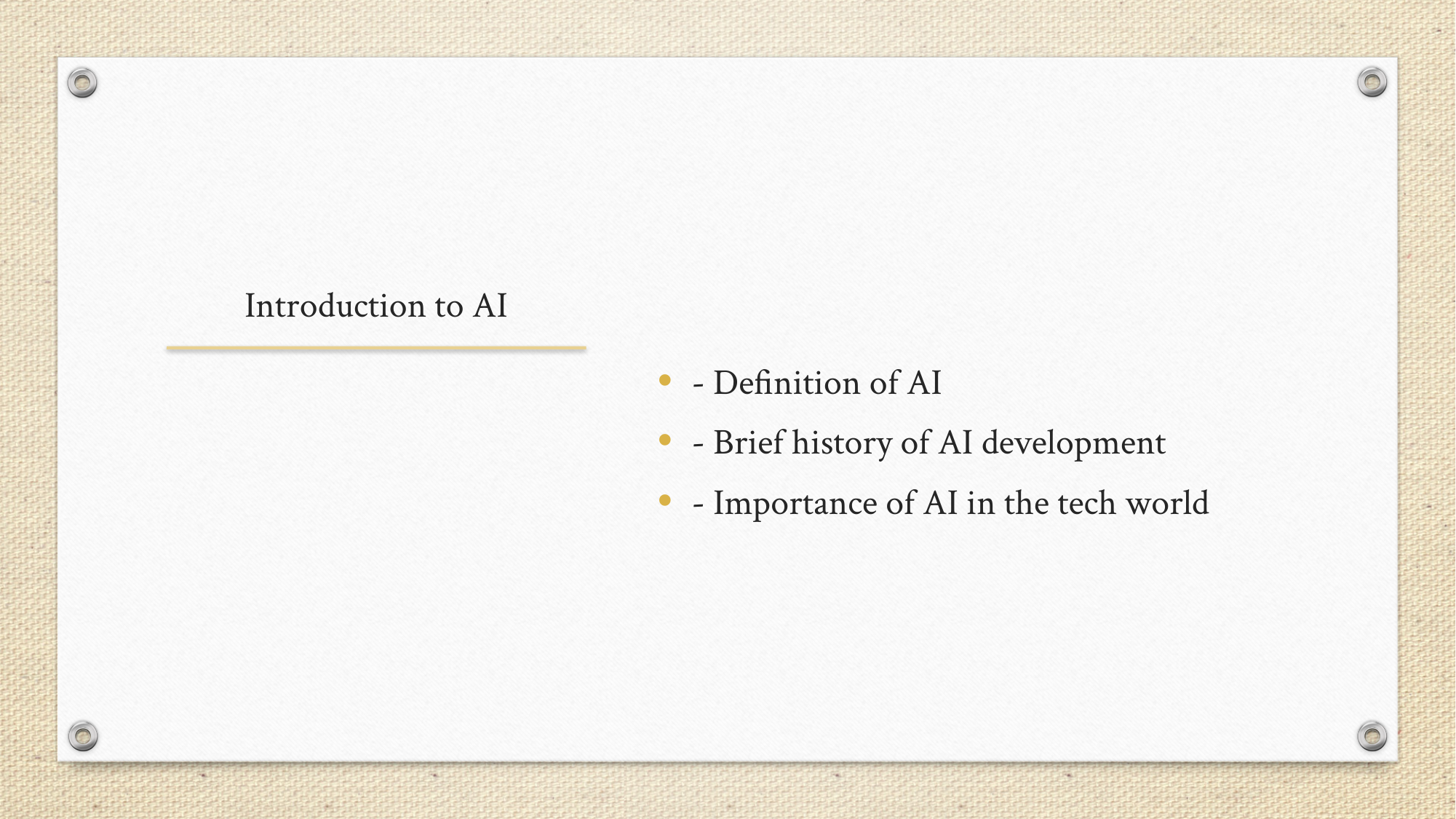

- Definition of AI
- Brief history of AI development
- Importance of AI in the tech world
# Introduction to AI